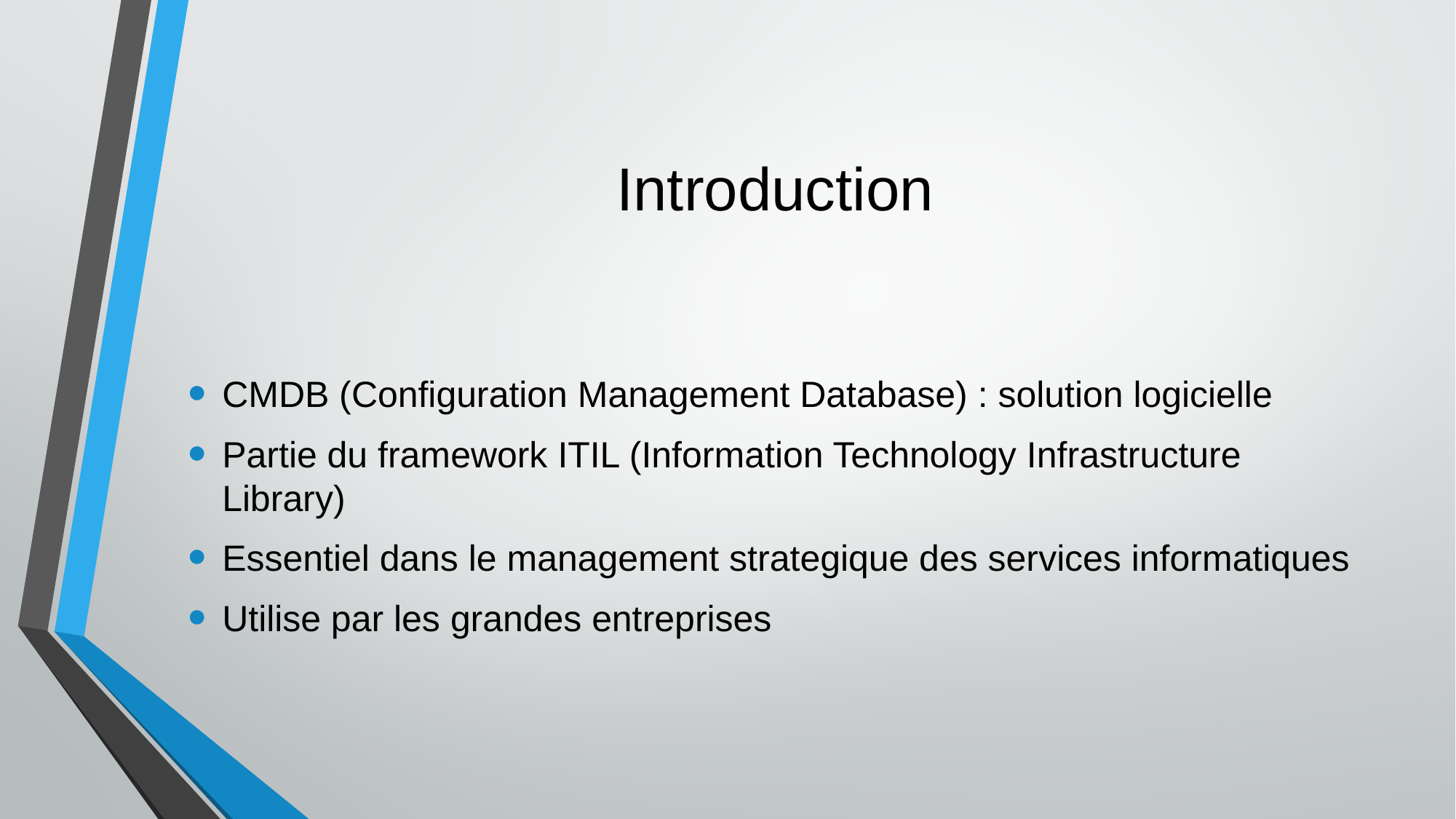

# Introduction
CMDB (Configuration Management Database) : solution logicielle
Partie du framework ITIL (Information Technology Infrastructure Library)
Essentiel dans le management strategique des services informatiques
Utilise par les grandes entreprises